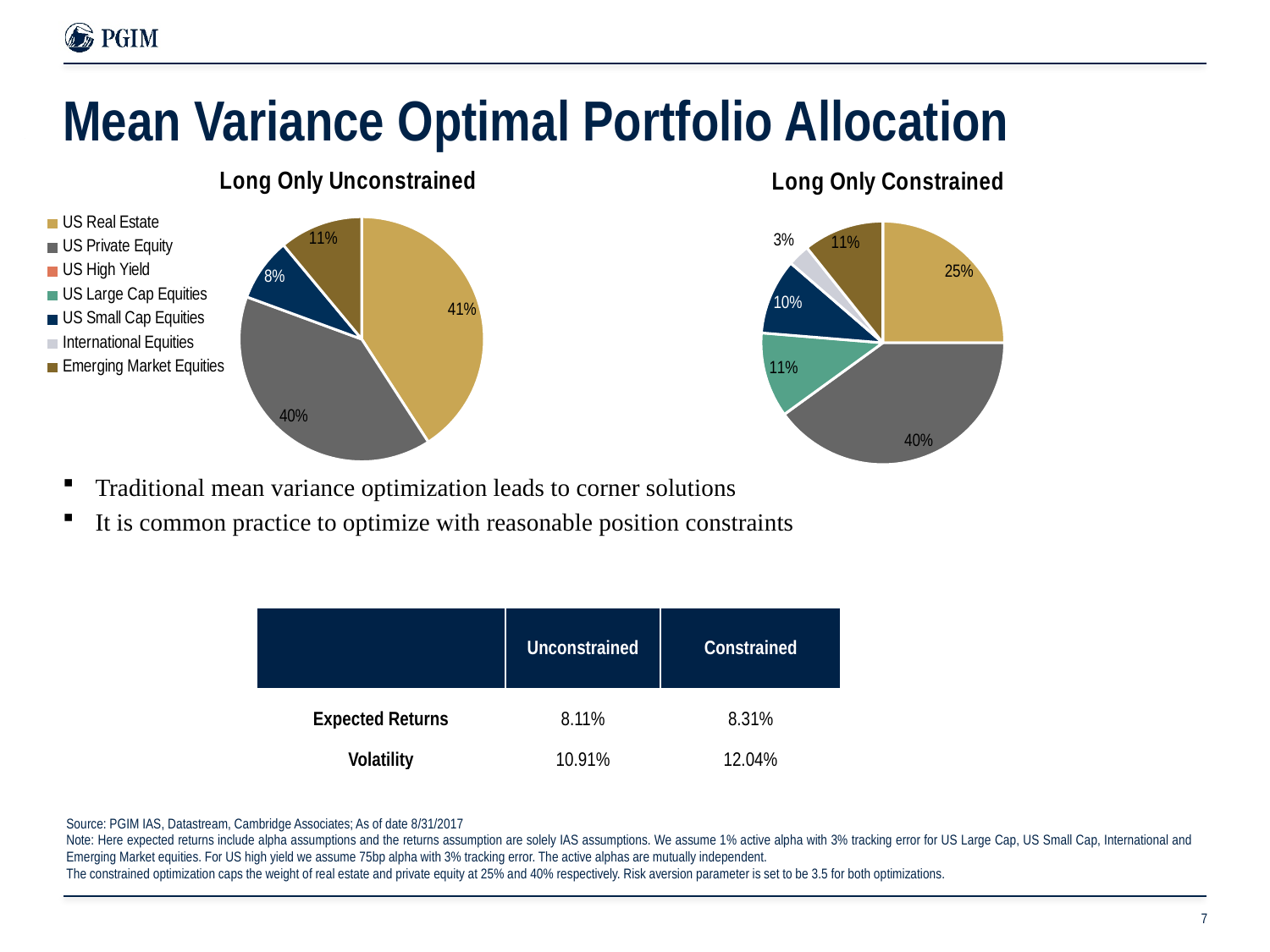

# Mean Variance Optimal Portfolio Allocation

### Chart: Long Only Unconstrained

| Category | Unconstrained Long Only |
|---|---|
| US Real Estate | 0.408589 |
| US Private Equity | 0.397578 |
| US High Yield | 1.737243e-17 |
| US Large Cap Equities | 8.192079e-18 |
| US Small Cap Equities | 0.083449 |
| International Equities | 1.182034e-17 |
| Emerging Market Equities | 0.110384 |

### Chart: Long Only Constrained

| Category | Concentration Constrained Long Only Optimal |
|---|---|
| US Real Estate | 0.25 |
| US Private Equity | 0.4 |
| US High Yield | 0.0 |
| US Large Cap Equities | 0.11308 |
| US Small Cap Equities | 0.10052 |
| International Equities | 0.02917 |
| Emerging Market Equities | 0.107229 |

Traditional mean variance optimization leads to corner solutions
It is common practice to optimize with reasonable position constraints

|  | Unconstrained | Constrained |
| --- | --- | --- |
| Expected Returns | 8.11% | 8.31% |
| Volatility | 10.91% | 12.04% |
Source: PGIM IAS, Datastream, Cambridge Associates; As of date 8/31/2017
Note: Here expected returns include alpha assumptions and the returns assumption are solely IAS assumptions. We assume 1% active alpha with 3% tracking error for US Large Cap, US Small Cap, International and Emerging Market equities. For US high yield we assume 75bp alpha with 3% tracking error. The active alphas are mutually independent.
The constrained optimization caps the weight of real estate and private equity at 25% and 40% respectively. Risk aversion parameter is set to be 3.5 for both optimizations.

7